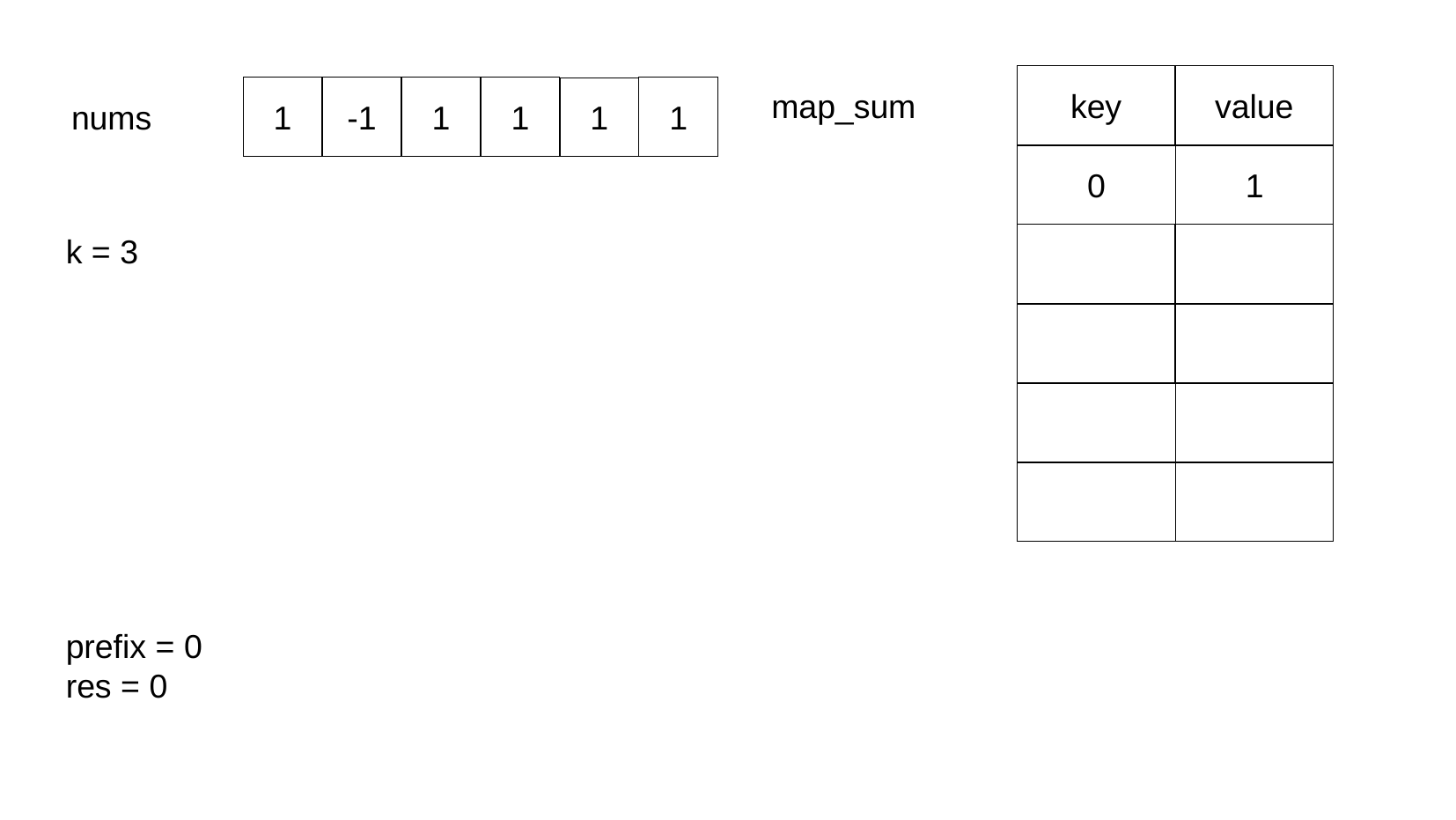

key
value
1
-1
1
1
1
1
map_sum
nums
0
1

k = 3

prefix = 0
res = 0